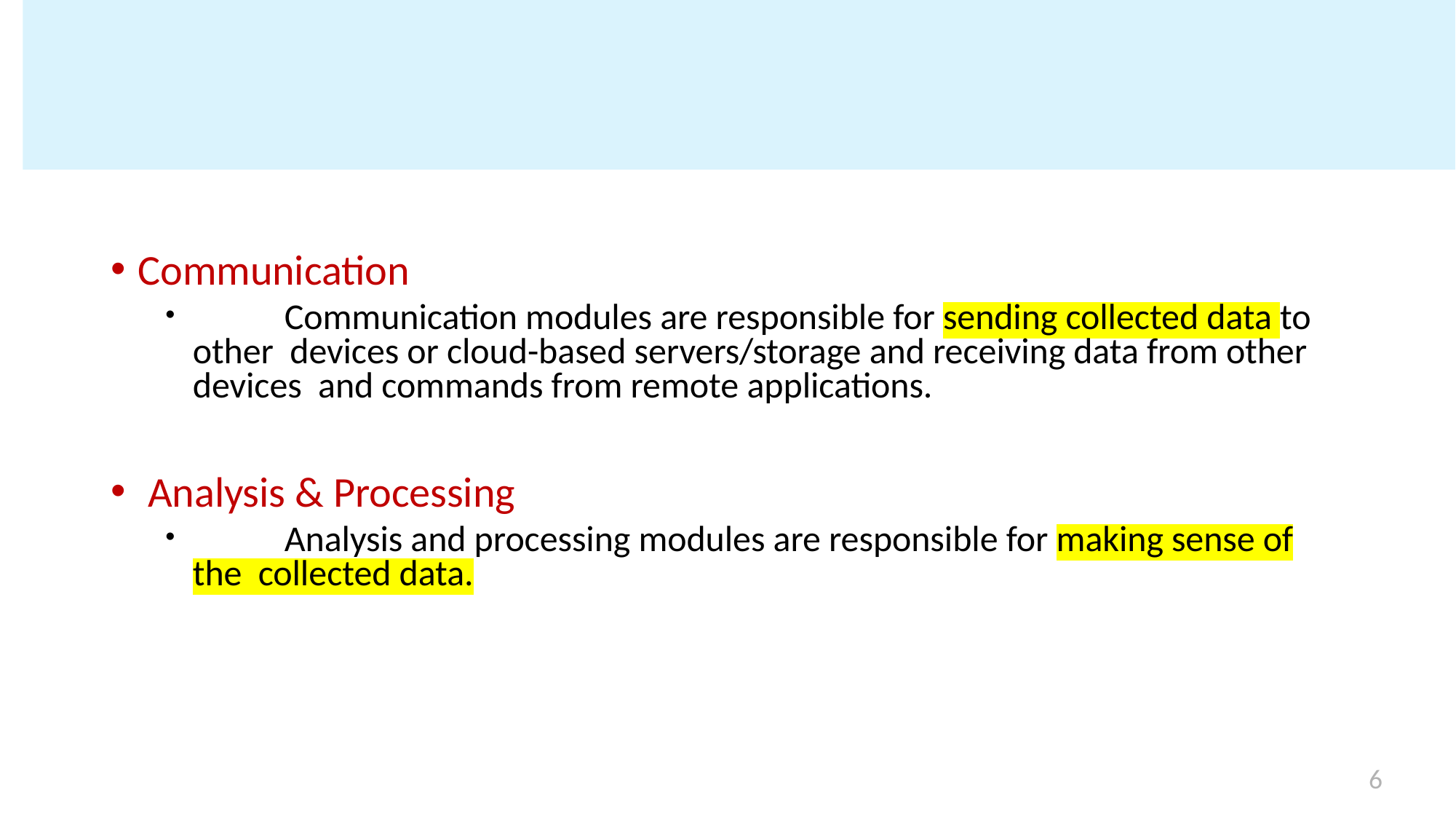

Communication
	Communication modules are responsible for sending collected data to other  devices or cloud-based servers/storage and receiving data from other devices  and commands from remote applications.

Analysis & Processing
	Analysis and processing modules are responsible for making sense of the  collected data.

6